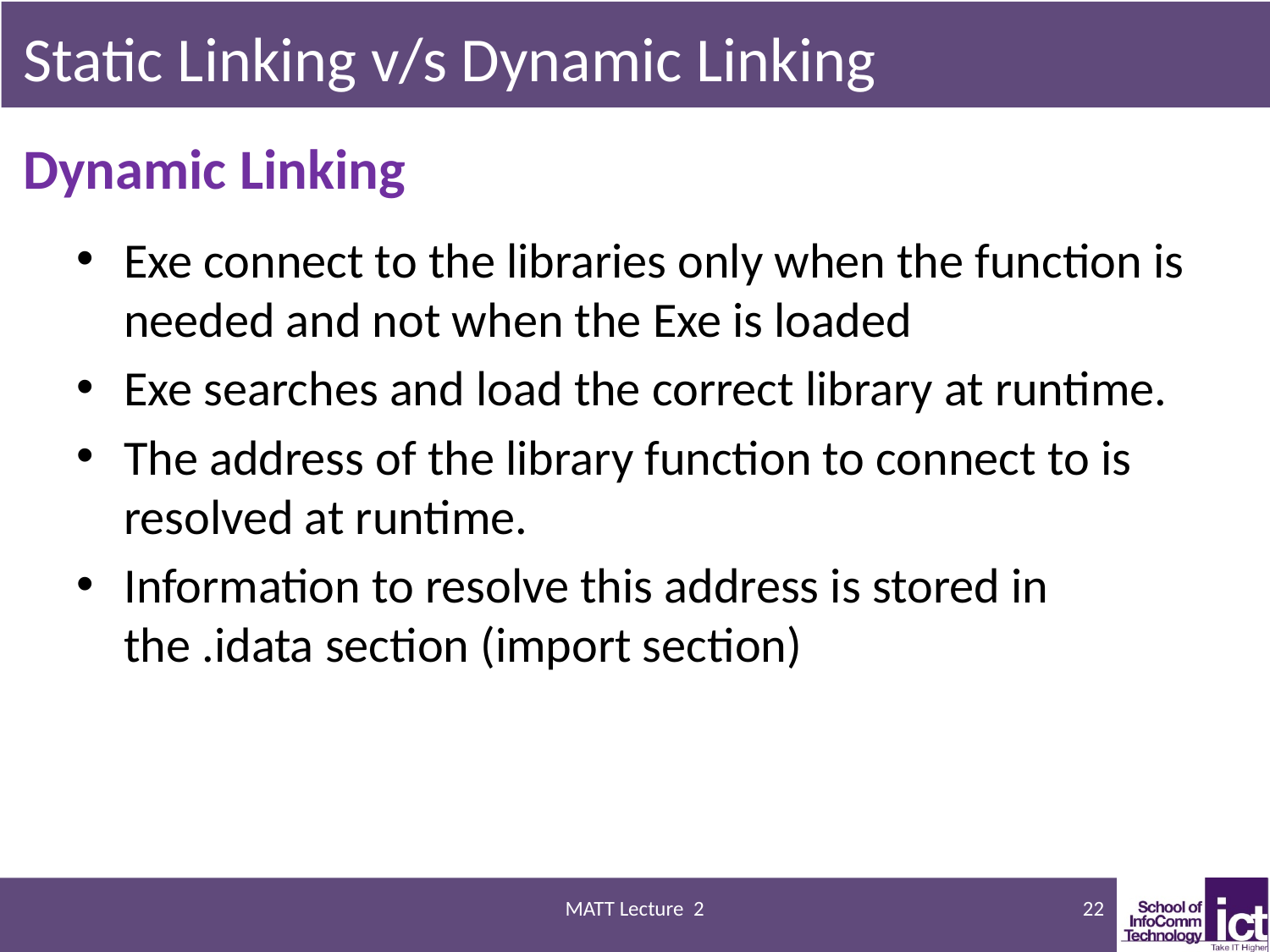

# Static Linking v/s Dynamic Linking
Dynamic Linking
Exe connect to the libraries only when the function is needed and not when the Exe is loaded
Exe searches and load the correct library at runtime.
The address of the library function to connect to is resolved at runtime.
Information to resolve this address is stored in the .idata section (import section)

MATT Lecture  2
22